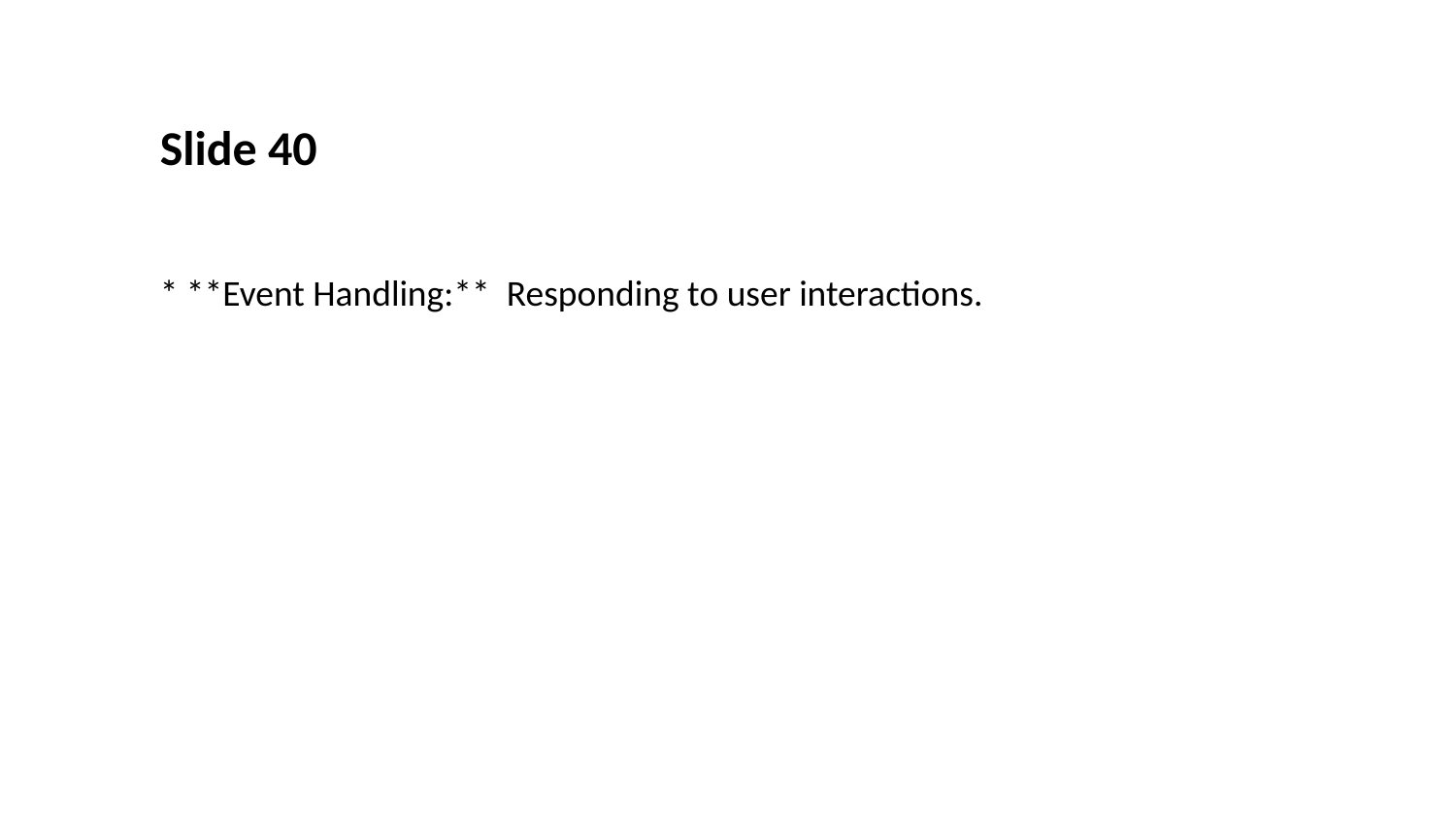

Slide 40
* **Event Handling:**  Responding to user interactions.